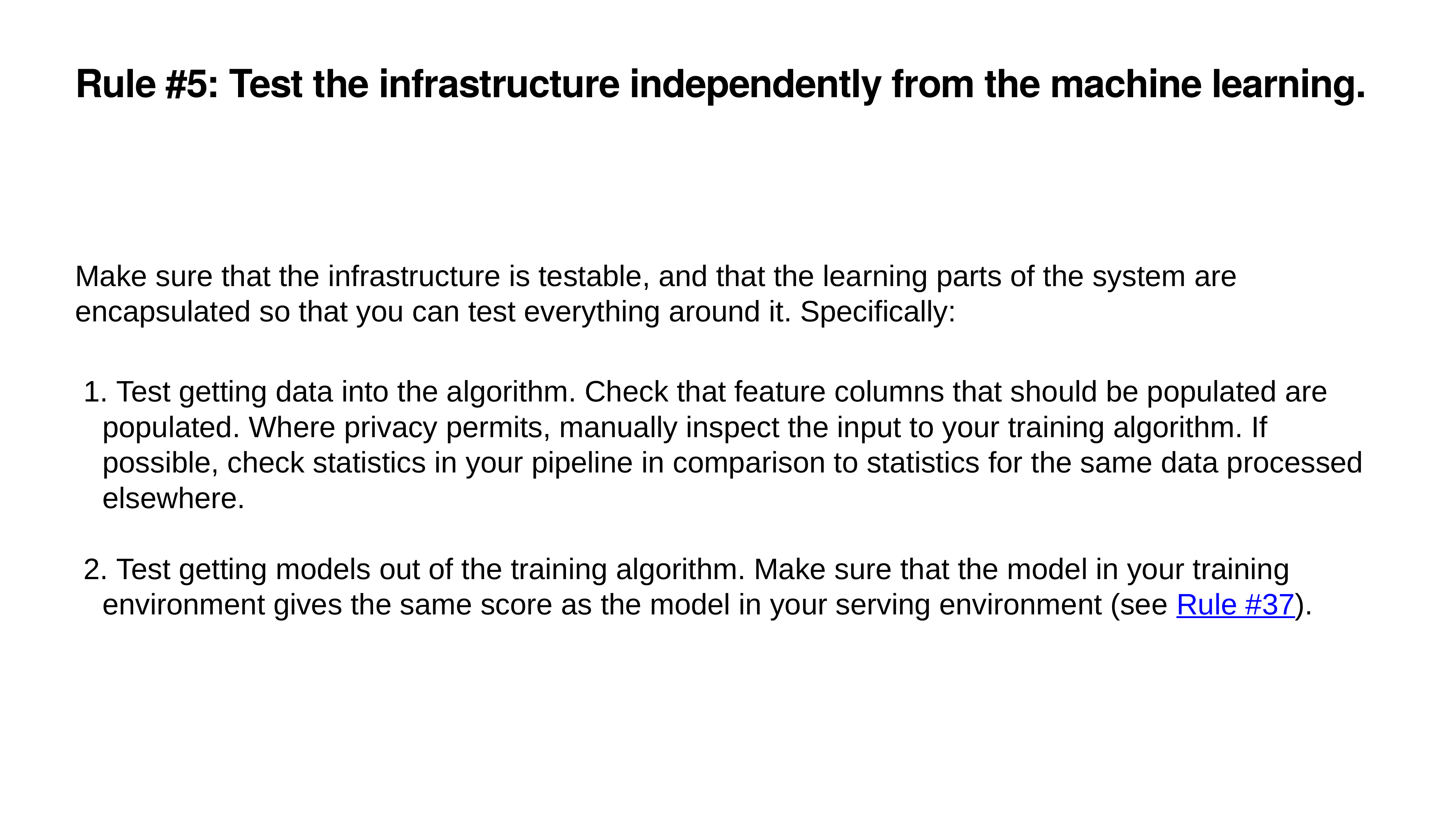

# Rule #5: Test the infrastructure independently from the machine learning.
Make sure that the infrastructure is testable, and that the learning parts of the system are encapsulated so that you can test everything around it. Specifically:

 Test getting data into the algorithm. Check that feature columns that should be populated are populated. Where privacy permits, manually inspect the input to your training algorithm. If possible, check statistics in your pipeline in comparison to statistics for the same data processed elsewhere.
 Test getting models out of the training algorithm. Make sure that the model in your training environment gives the same score as the model in your serving environment (see Rule #37).